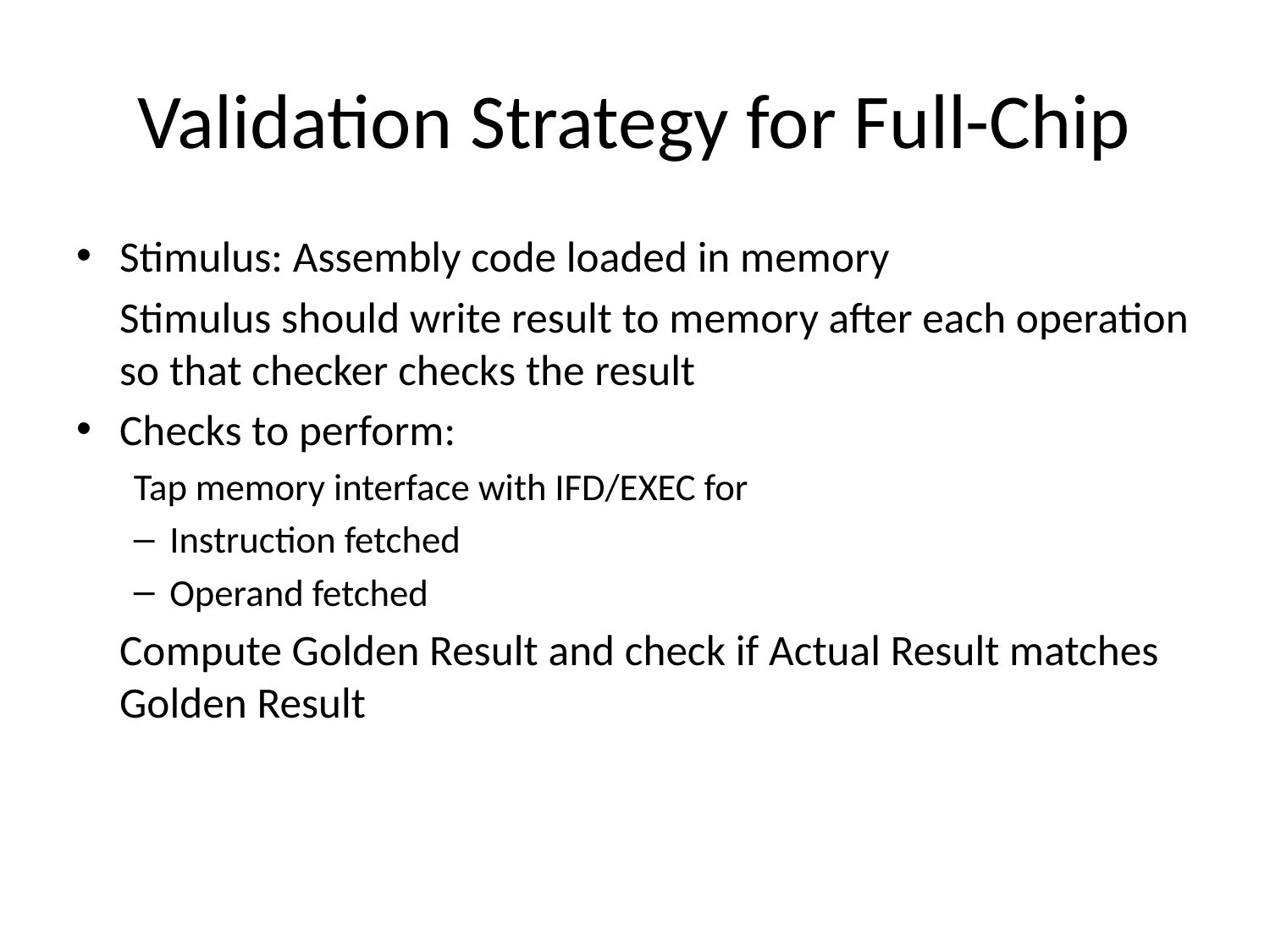

# Validation Strategy for Full-Chip
Stimulus: Assembly code loaded in memory
	Stimulus should write result to memory after each operation so that checker checks the result
Checks to perform:
Tap memory interface with IFD/EXEC for
Instruction fetched
Operand fetched
	Compute Golden Result and check if Actual Result matches Golden Result